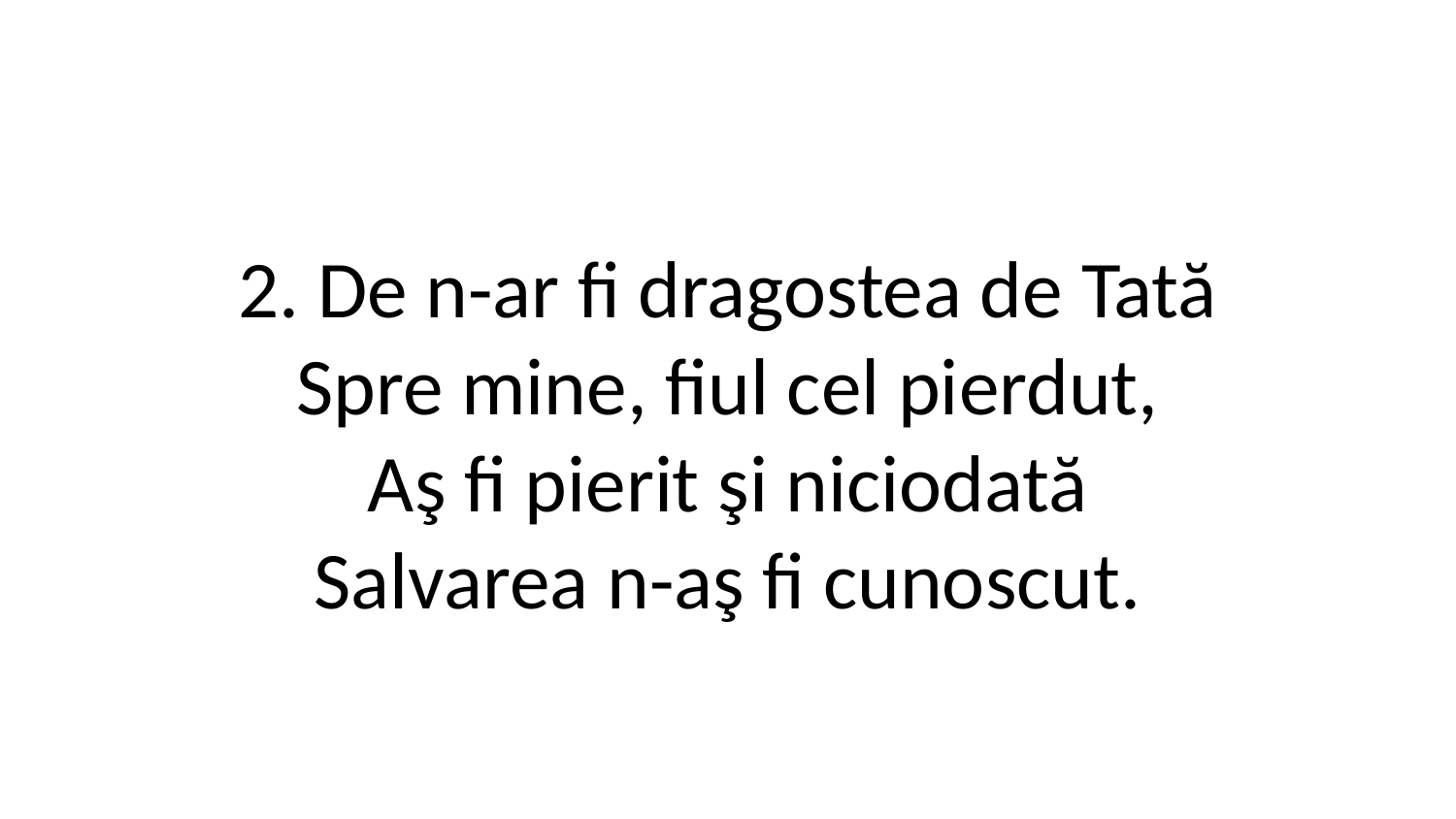

2. De n-ar fi dragostea de Tată
Spre mine, fiul cel pierdut,
Aş fi pierit şi niciodată
Salvarea n-aş fi cunoscut.